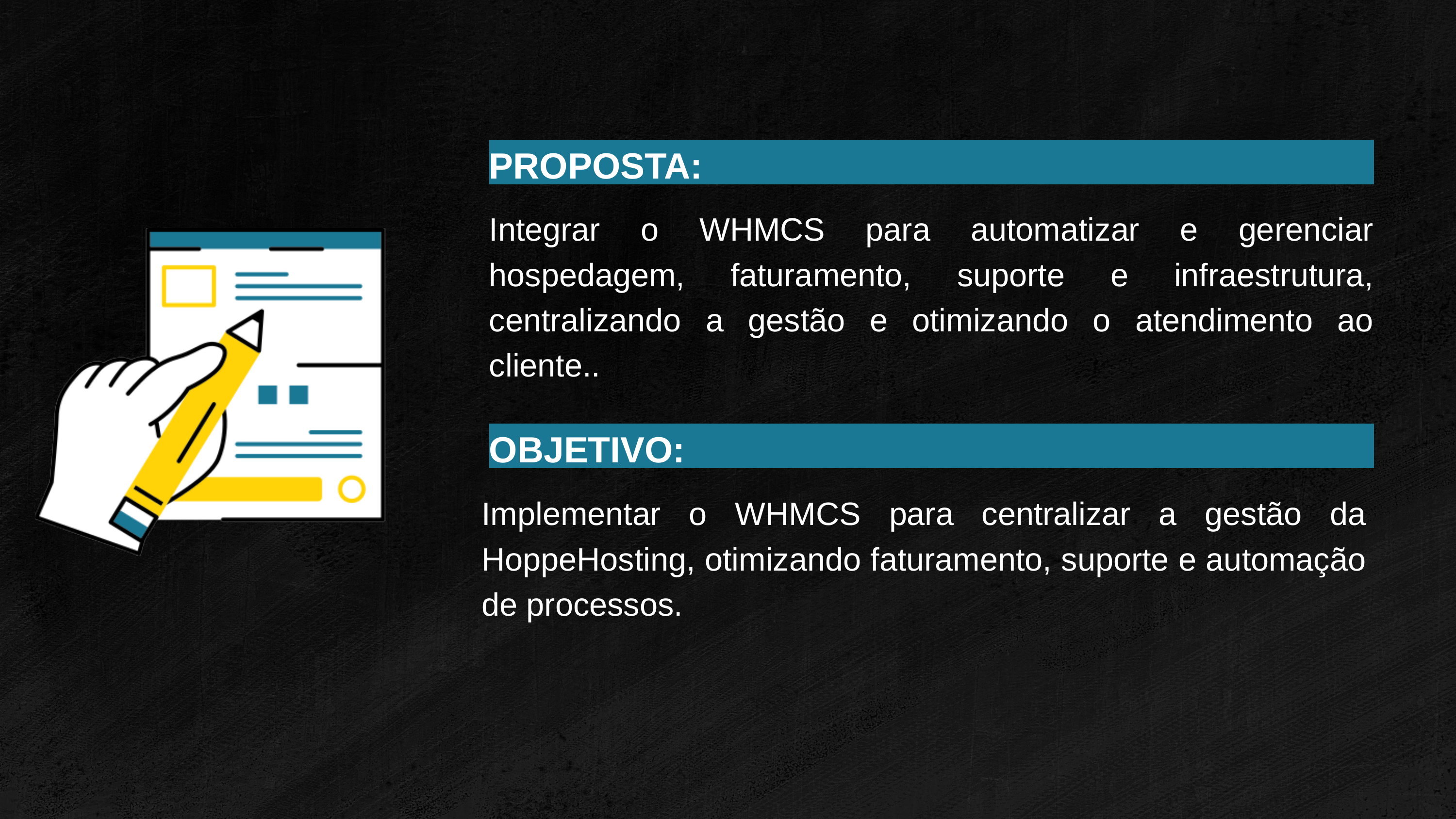

PROPOSTA:

Integrar o WHMCS para automatizar e gerenciar hospedagem, faturamento, suporte e infraestrutura, centralizando a gestão e otimizando o atendimento ao cliente..

OBJETIVO:

Implementar o WHMCS para centralizar a gestão da HoppeHosting, otimizando faturamento, suporte e automação de processos.